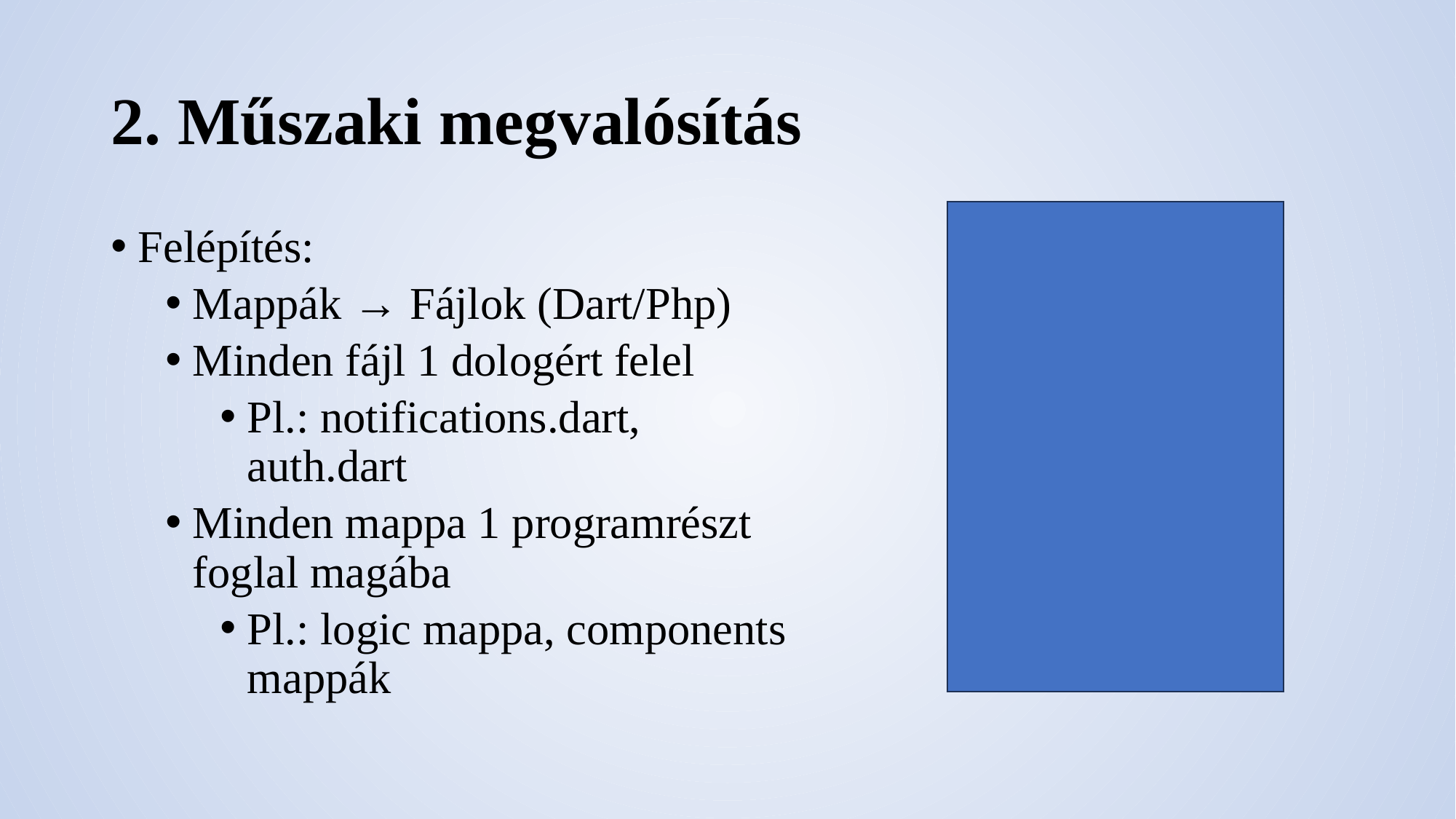

# 2. Műszaki megvalósítás

Felépítés:
Mappák → Fájlok (Dart/Php)
Minden fájl 1 dologért felel
Pl.: notifications.dart, auth.dart
Minden mappa 1 programrészt foglal magába
Pl.: logic mappa, components mappák